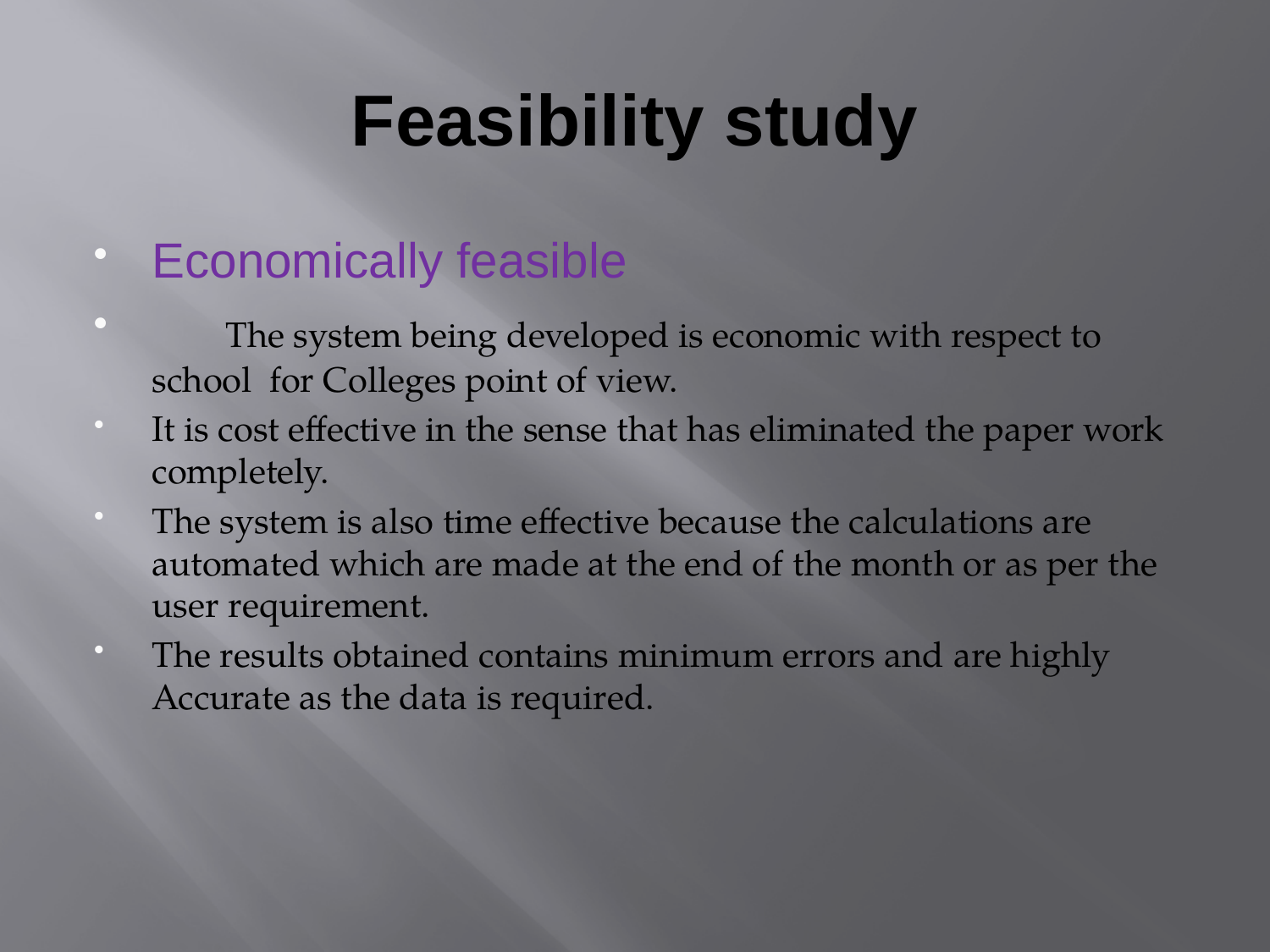

# Feasibility study
Economically feasible
      The system being developed is economic with respect to school  for Colleges point of view.
It is cost effective in the sense that has eliminated the paper work completely.
The system is also time effective because the calculations are automated which are made at the end of the month or as per the user requirement.
The results obtained contains minimum errors and are highly Accurate as the data is required.